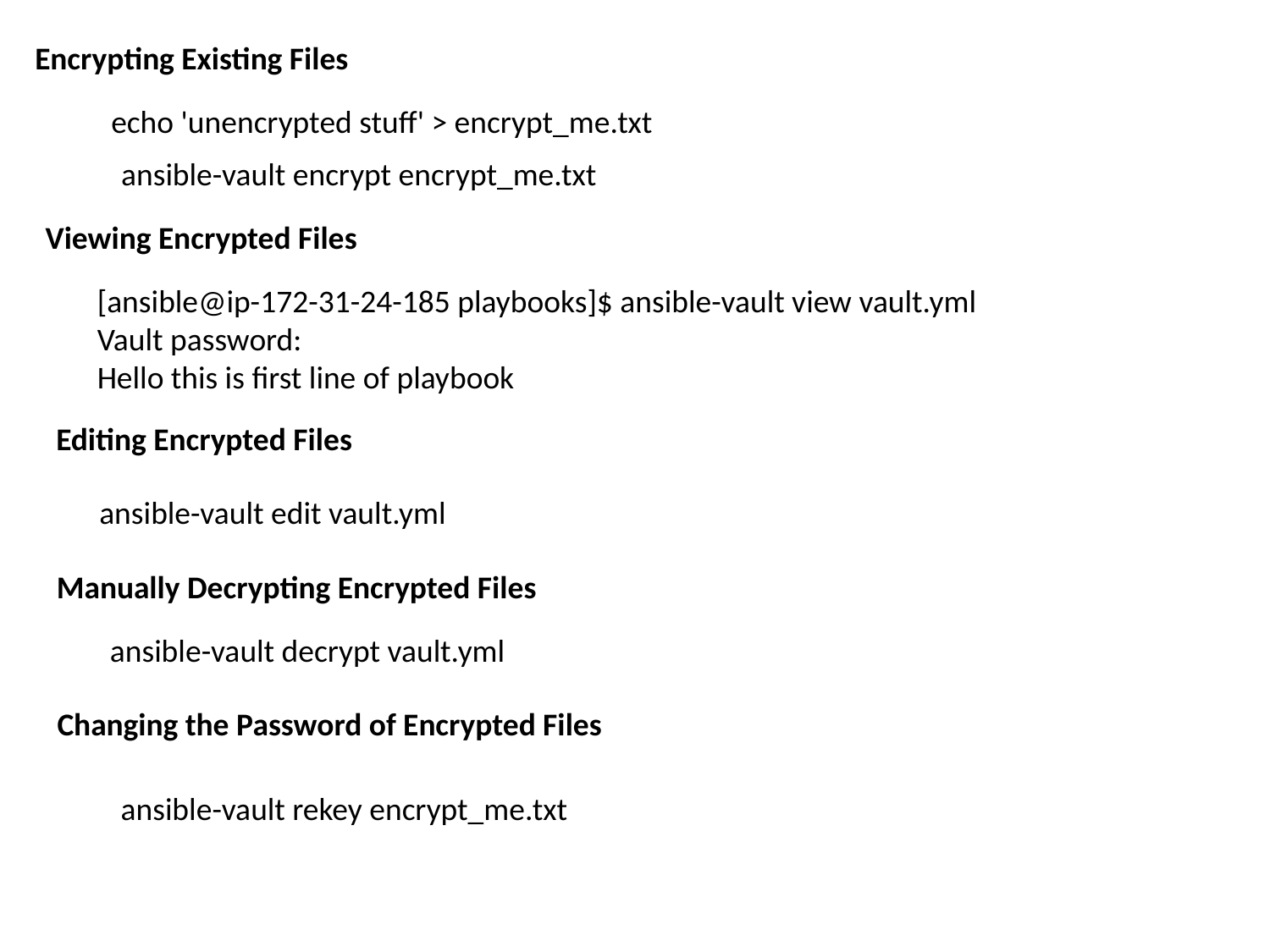

Encrypting Existing Files
echo 'unencrypted stuff' > encrypt_me.txt
ansible-vault encrypt encrypt_me.txt
Viewing Encrypted Files
[ansible@ip-172-31-24-185 playbooks]$ ansible-vault view vault.yml
Vault password:
Hello this is first line of playbook
Editing Encrypted Files
ansible-vault edit vault.yml
Manually Decrypting Encrypted Files
ansible-vault decrypt vault.yml
Changing the Password of Encrypted Files
ansible-vault rekey encrypt_me.txt